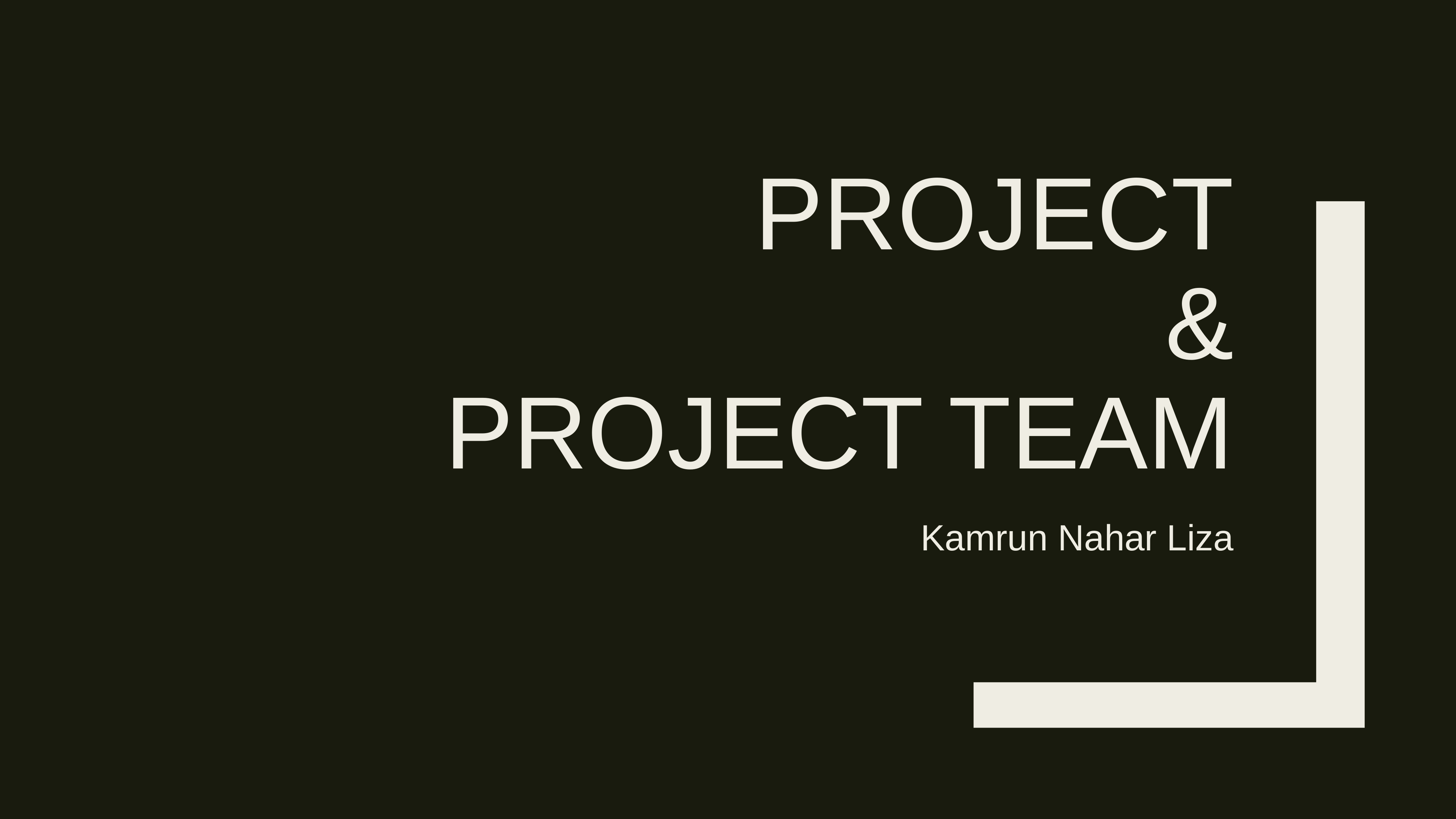

# Project & Project Team
Kamrun Nahar Liza